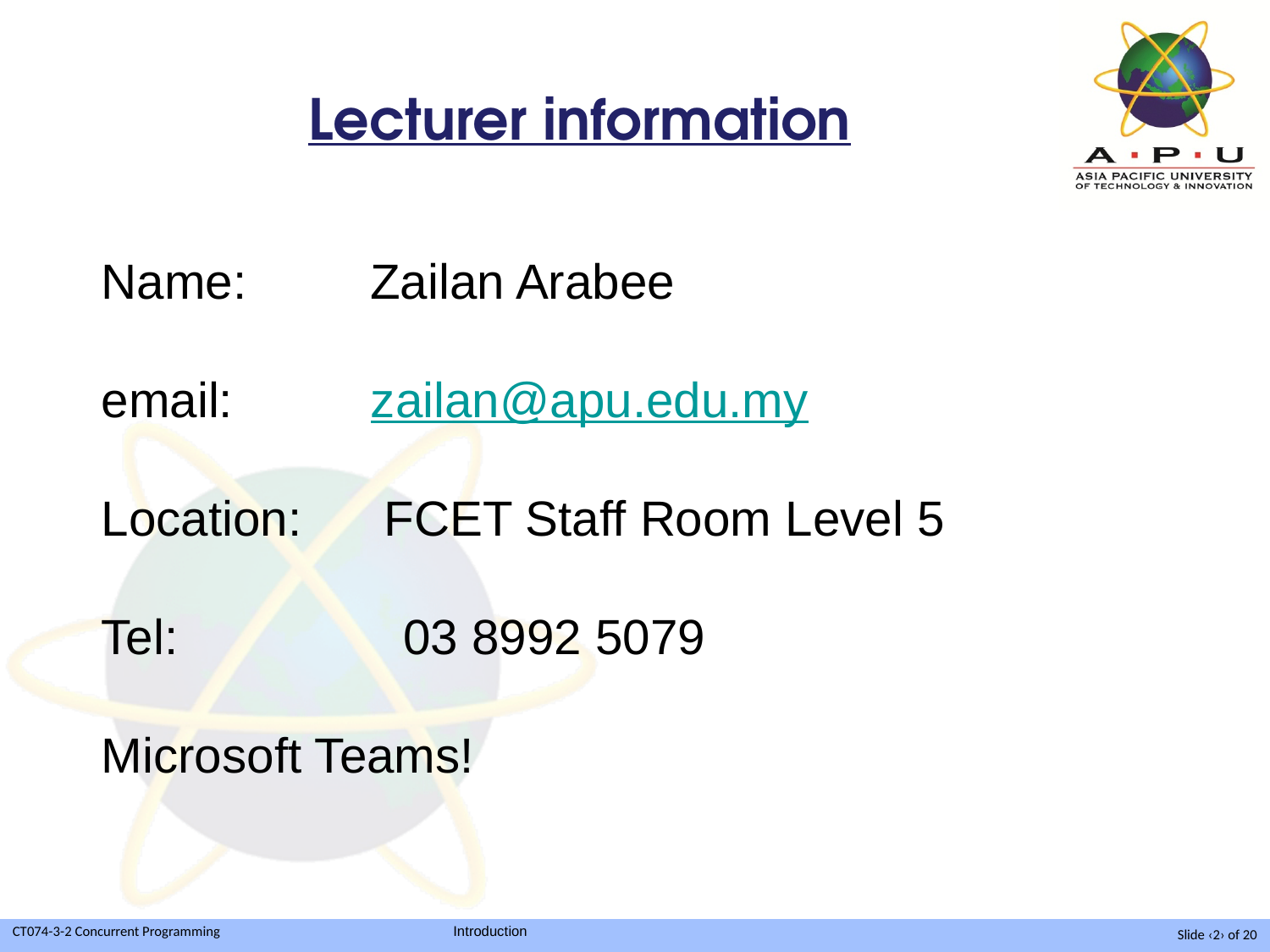

Lecturer information
Name:         Zailan Arabee

email:          zailan@apu.edu.my

Location:      FCET Staff Room Level 5

Tel: 		03 8992 5079

Microsoft Teams!

Slide ‹2› of 20